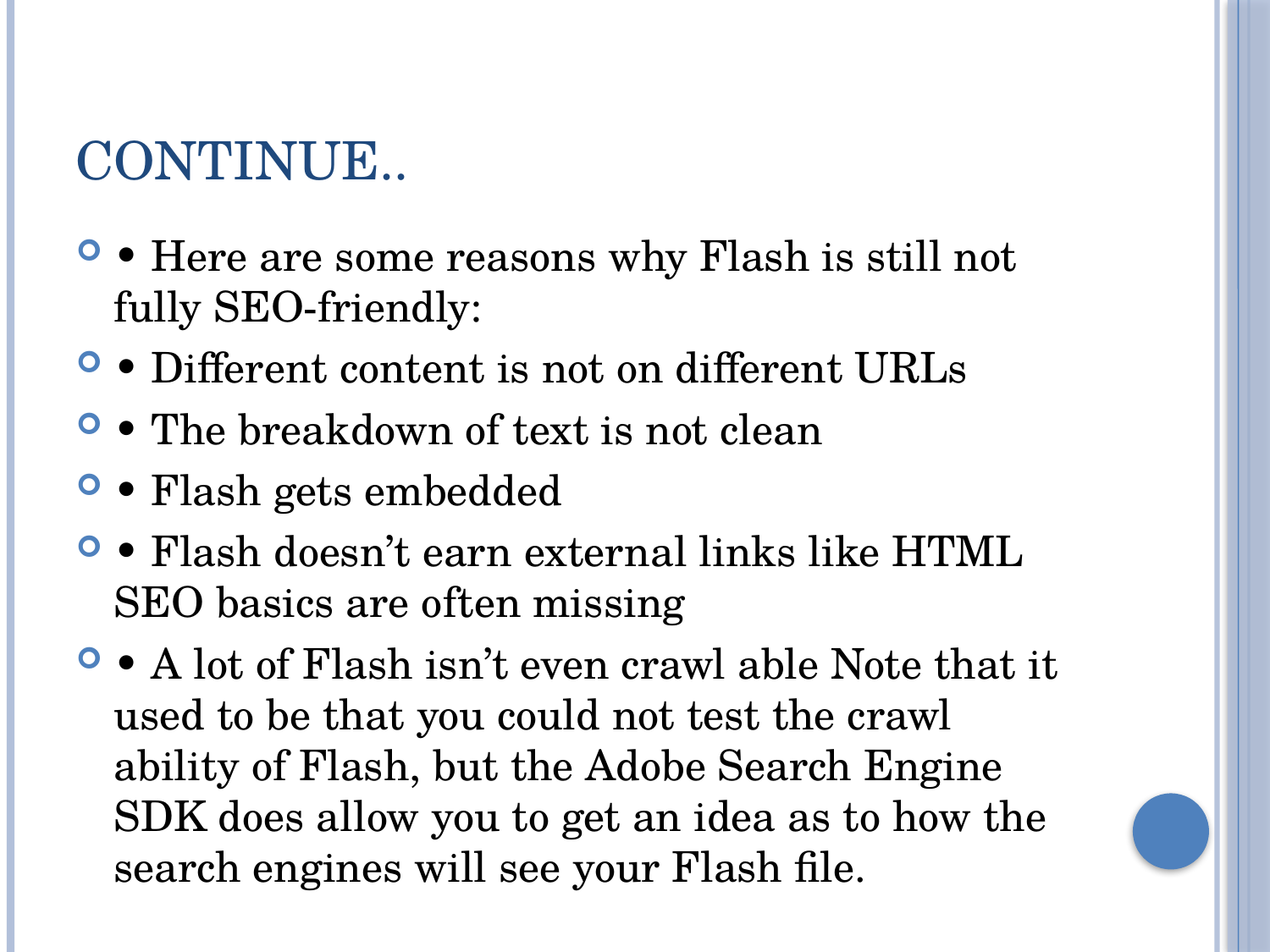

# Continue..
• Here are some reasons why Flash is still not fully SEO-friendly:
• Different content is not on different URLs
• The breakdown of text is not clean
• Flash gets embedded
• Flash doesn’t earn external links like HTML SEO basics are often missing
• A lot of Flash isn’t even crawl able Note that it used to be that you could not test the crawl ability of Flash, but the Adobe Search Engine SDK does allow you to get an idea as to how the search engines will see your Flash file.